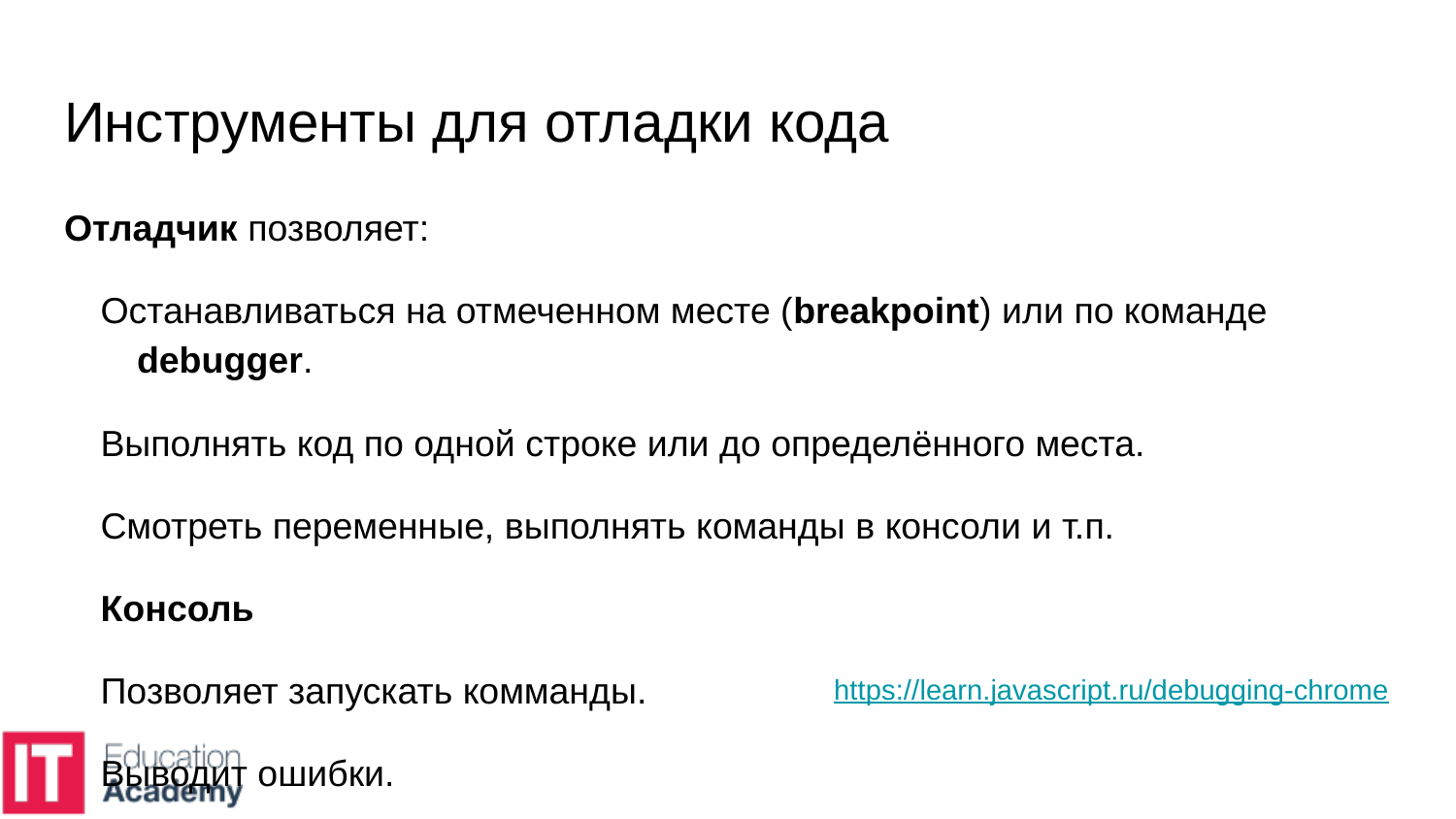

# Инструменты для отладки кода
Отладчик позволяет:
Останавливаться на отмеченном месте (breakpoint) или по команде debugger.
Выполнять код по одной строке или до определённого места.
Смотреть переменные, выполнять команды в консоли и т.п.
Консоль
Позволяет запускать комманды.
Выводит ошибки.
https://learn.javascript.ru/debugging-chrome